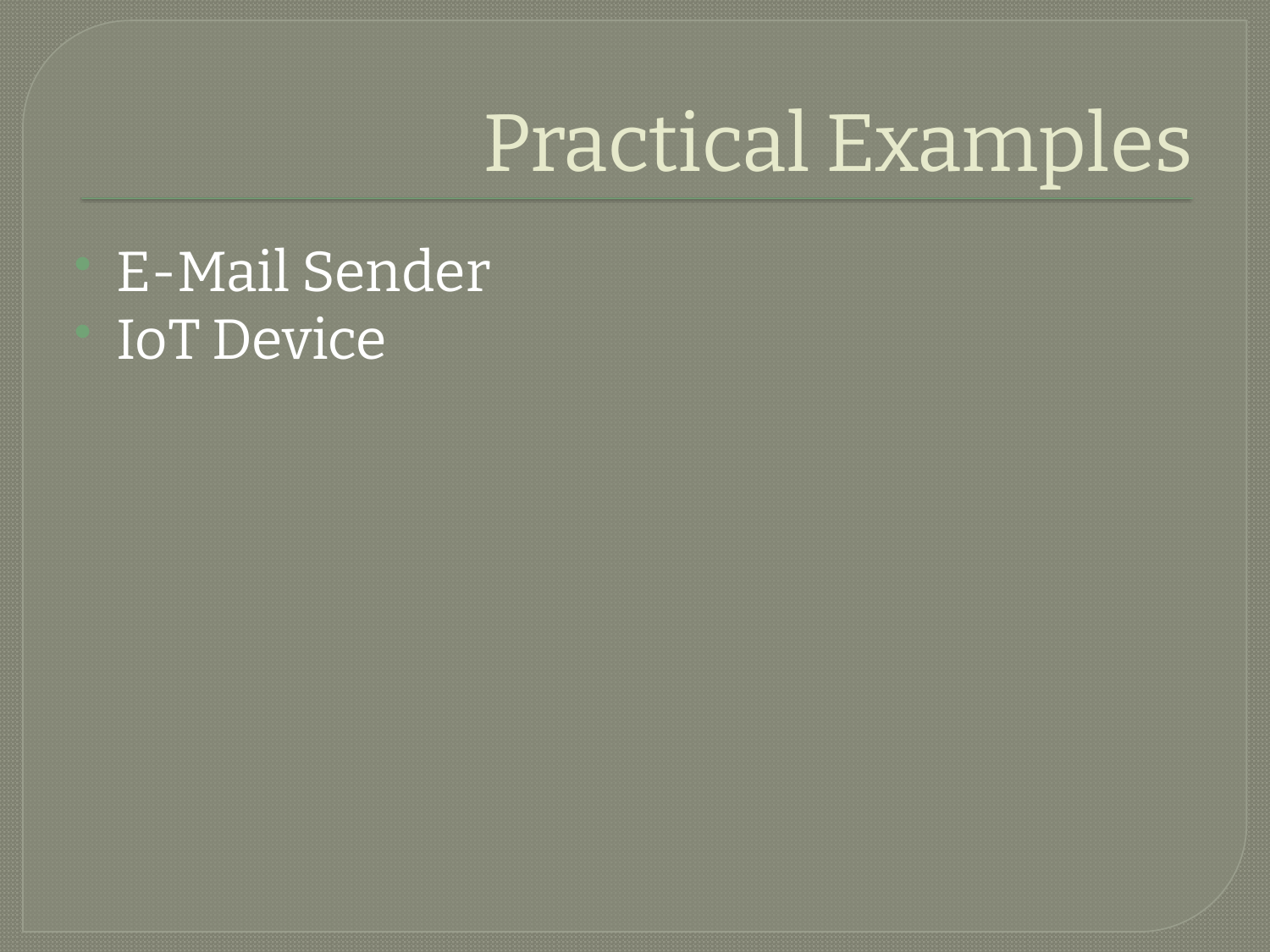

# Practical Examples
E-Mail Sender
IoT Device